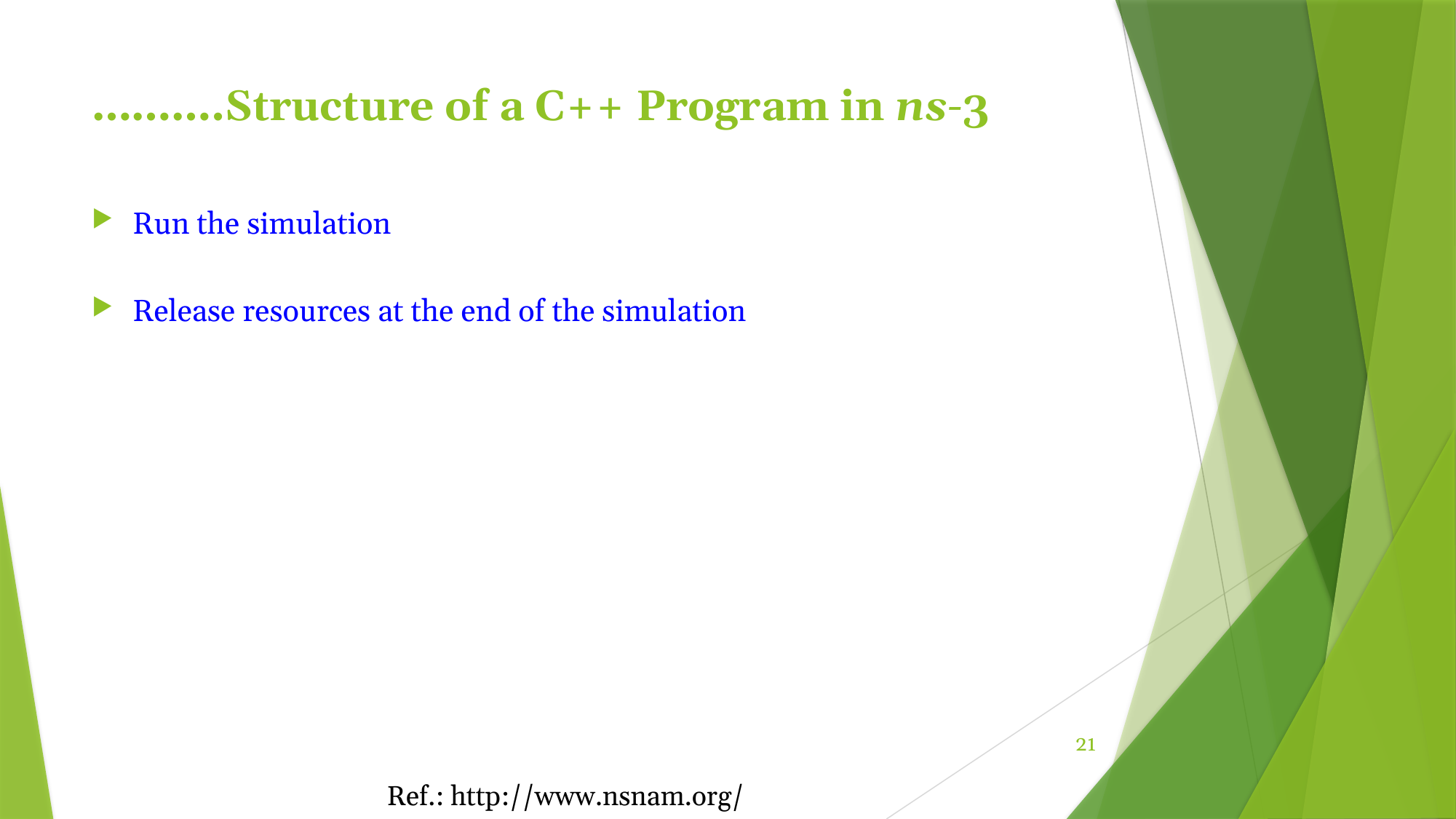

# ……….Structure of a C++ Program in ns-3
Run the simulation
Release resources at the end of the simulation
21
Ref.: http://www.nsnam.org/